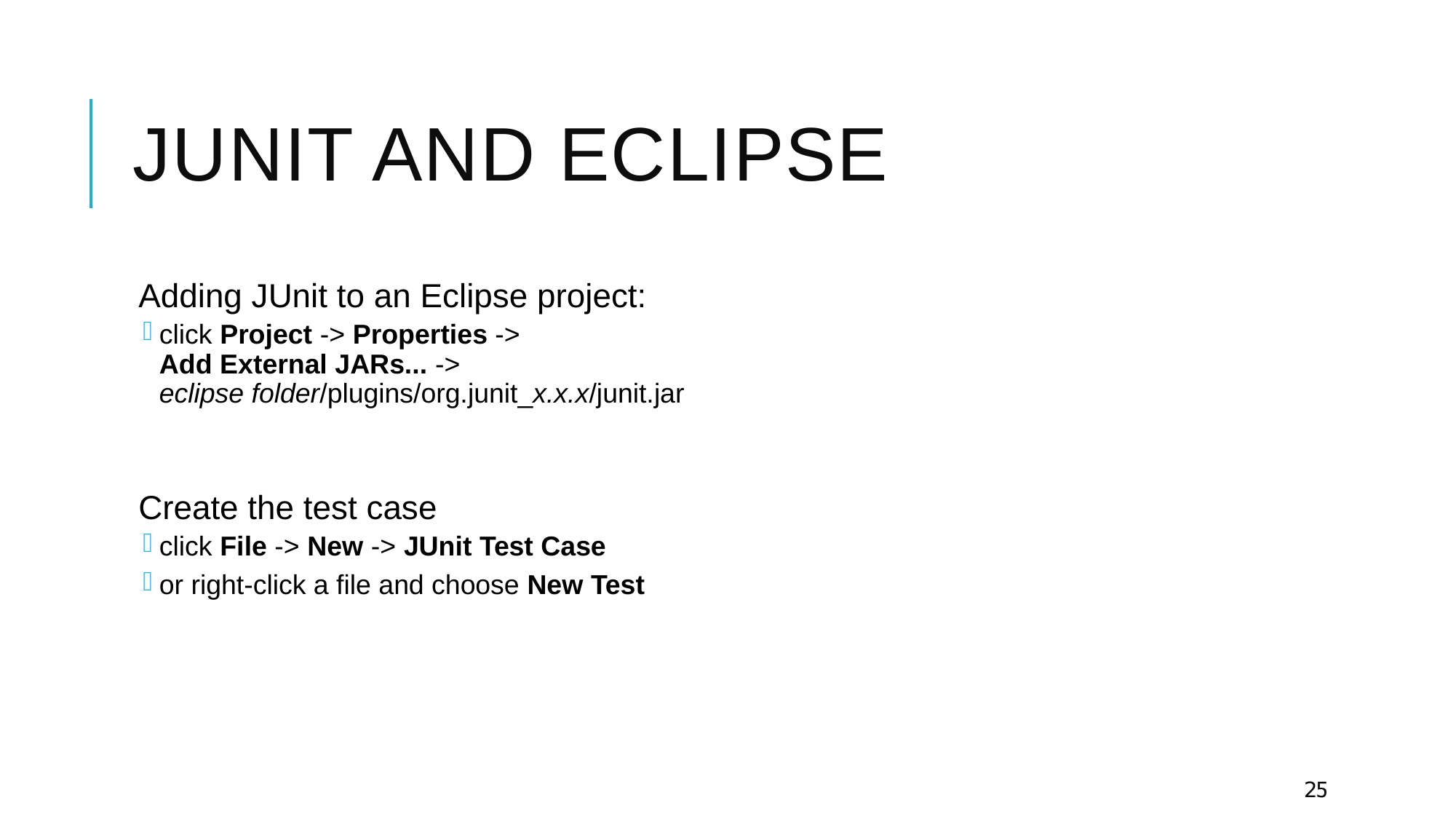

# JUnit and Eclipse
Adding JUnit to an Eclipse project:
click Project -> Properties ->
Add External JARs... ->
eclipse folder/plugins/org.junit_x.x.x/junit.jar

Create the test case
click File -> New -> JUnit Test Case
or right-click a file and choose New Test
25